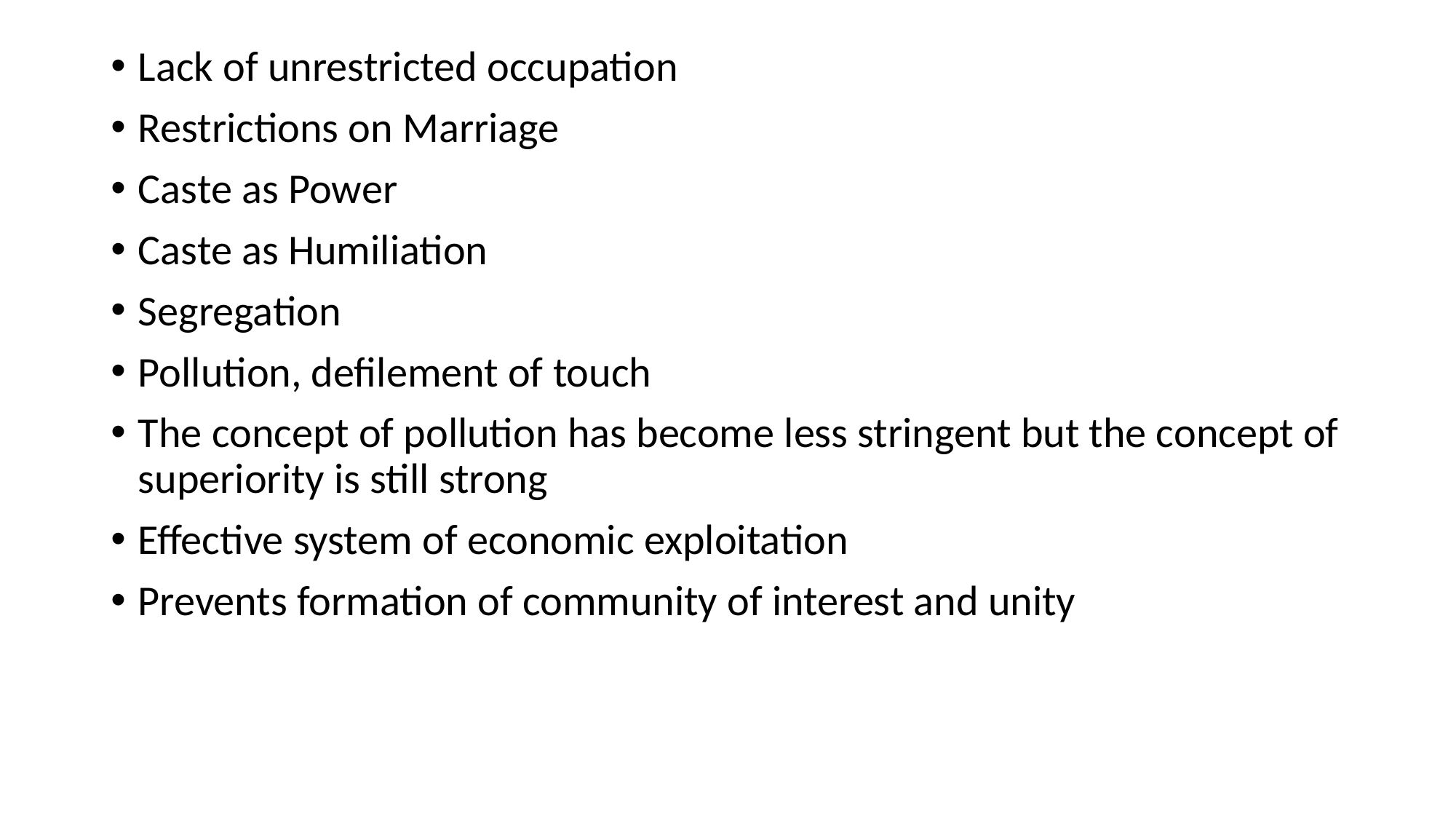

Lack of unrestricted occupation
Restrictions on Marriage
Caste as Power
Caste as Humiliation
Segregation
Pollution, defilement of touch
The concept of pollution has become less stringent but the concept of superiority is still strong
Effective system of economic exploitation
Prevents formation of community of interest and unity